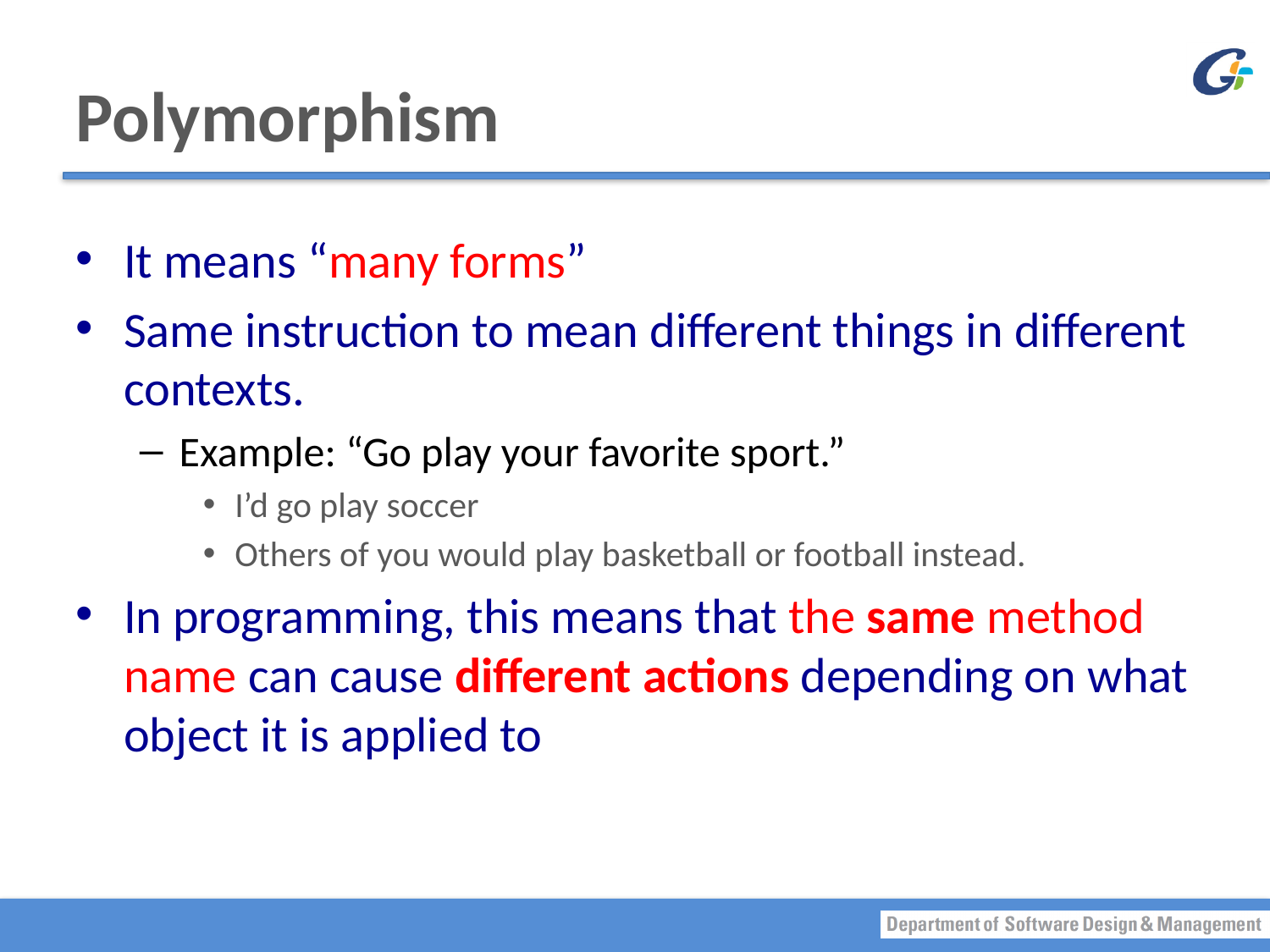

# Polymorphism
It means “many forms”
Same instruction to mean different things in different contexts.
Example: “Go play your favorite sport.”
I’d go play soccer
Others of you would play basketball or football instead.
In programming, this means that the same method name can cause different actions depending on what object it is applied to